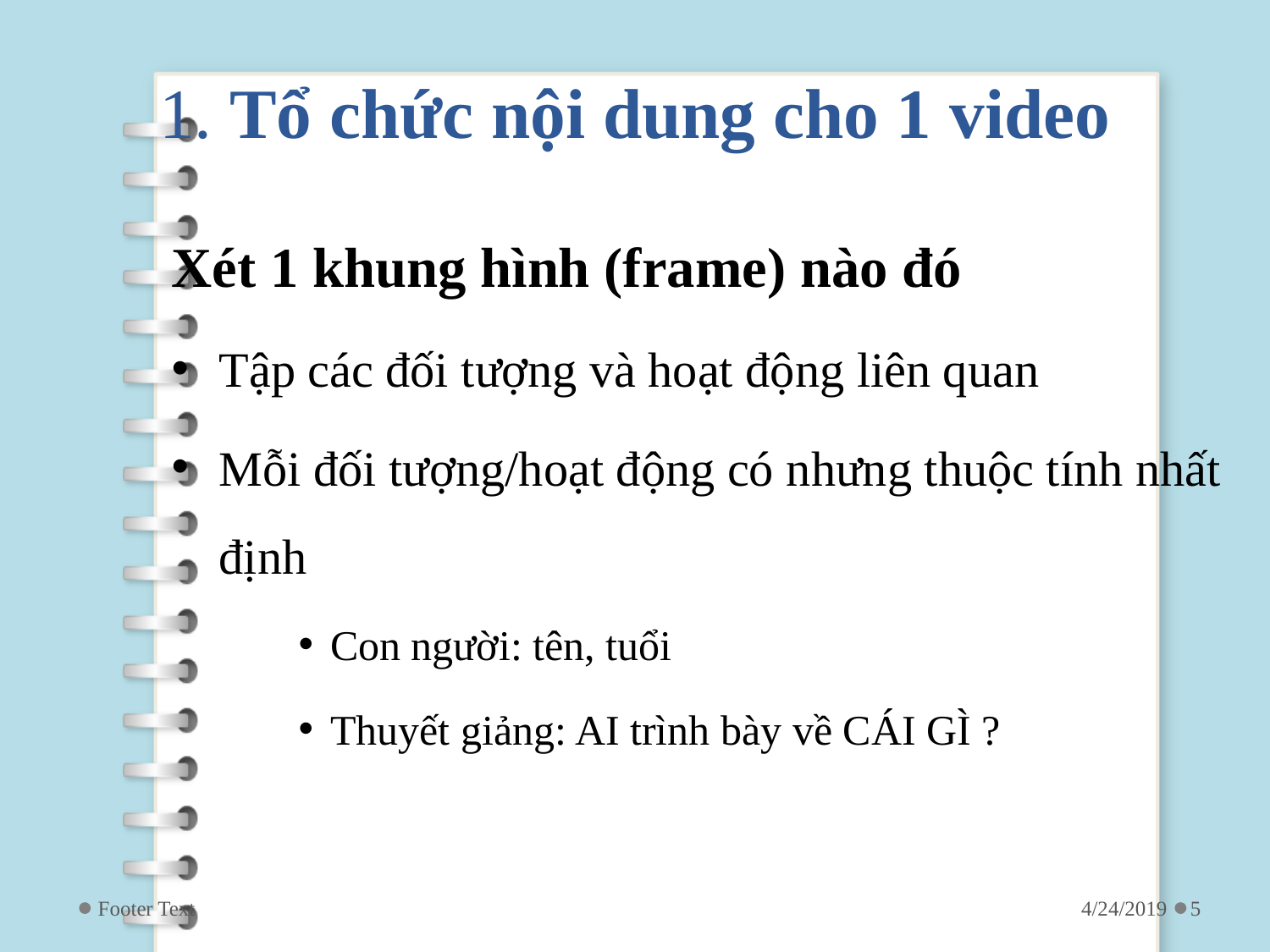

# 1. Tổ chức nội dung cho 1 video
Xét 1 khung hình (frame) nào đó
Tập các đối tượng và hoạt động liên quan
Mỗi đối tượng/hoạt động có nhưng thuộc tính nhất định
Con người: tên, tuổi
Thuyết giảng: AI trình bày về CÁI GÌ ?

Footer Text
4/24/2019
5